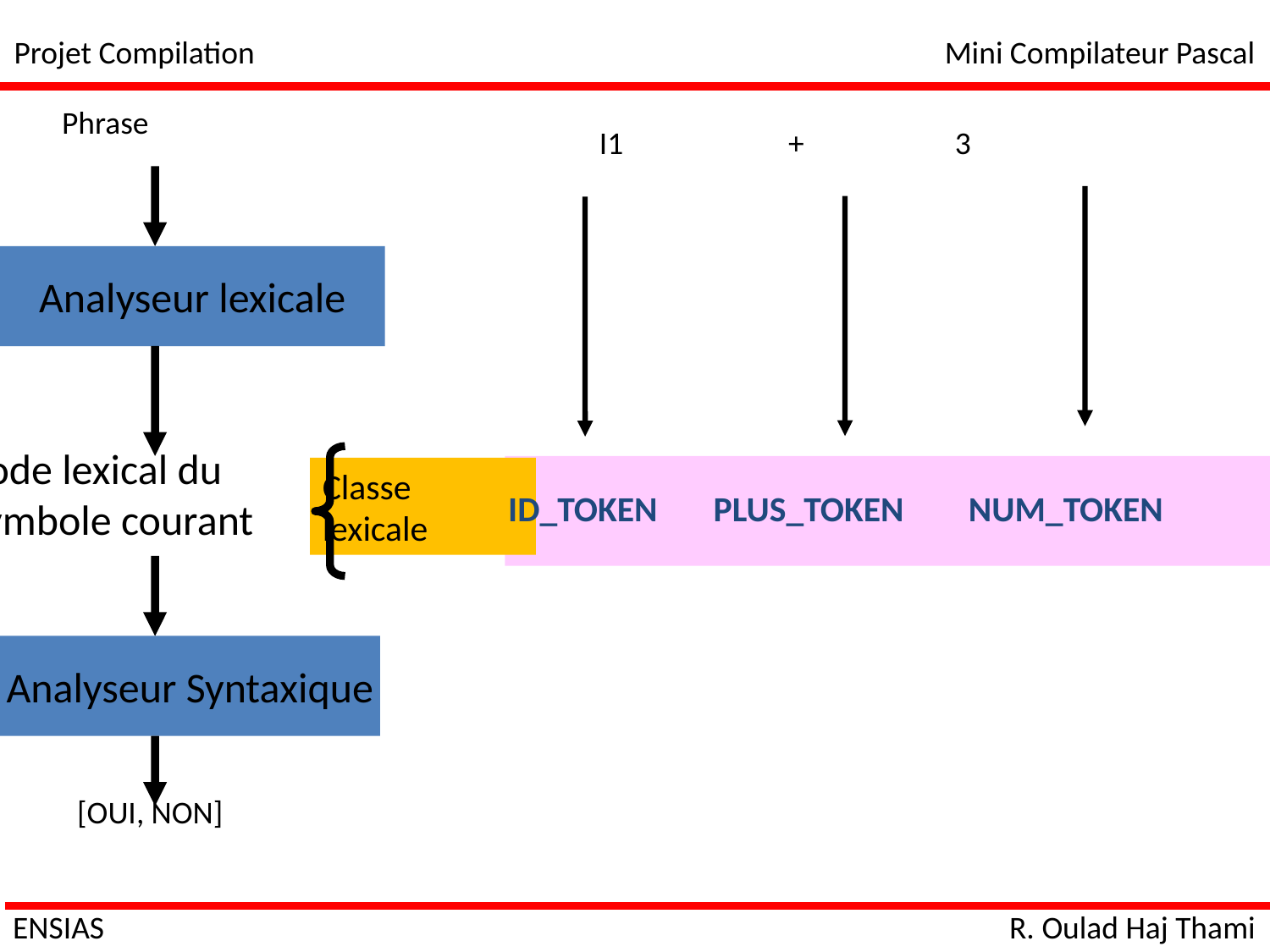

Projet Compilation
Mini Compilateur Pascal
Phrase
I1                       +                     3

Analyseur lexicale

Code lexical du
Symbole courant

Classe
lexicale
ID_TOKEN
PLUS_TOKEN
NUM_TOKEN

Analyseur Syntaxique

[OUI, NON]
ENSIAS
R. Oulad Haj Thami